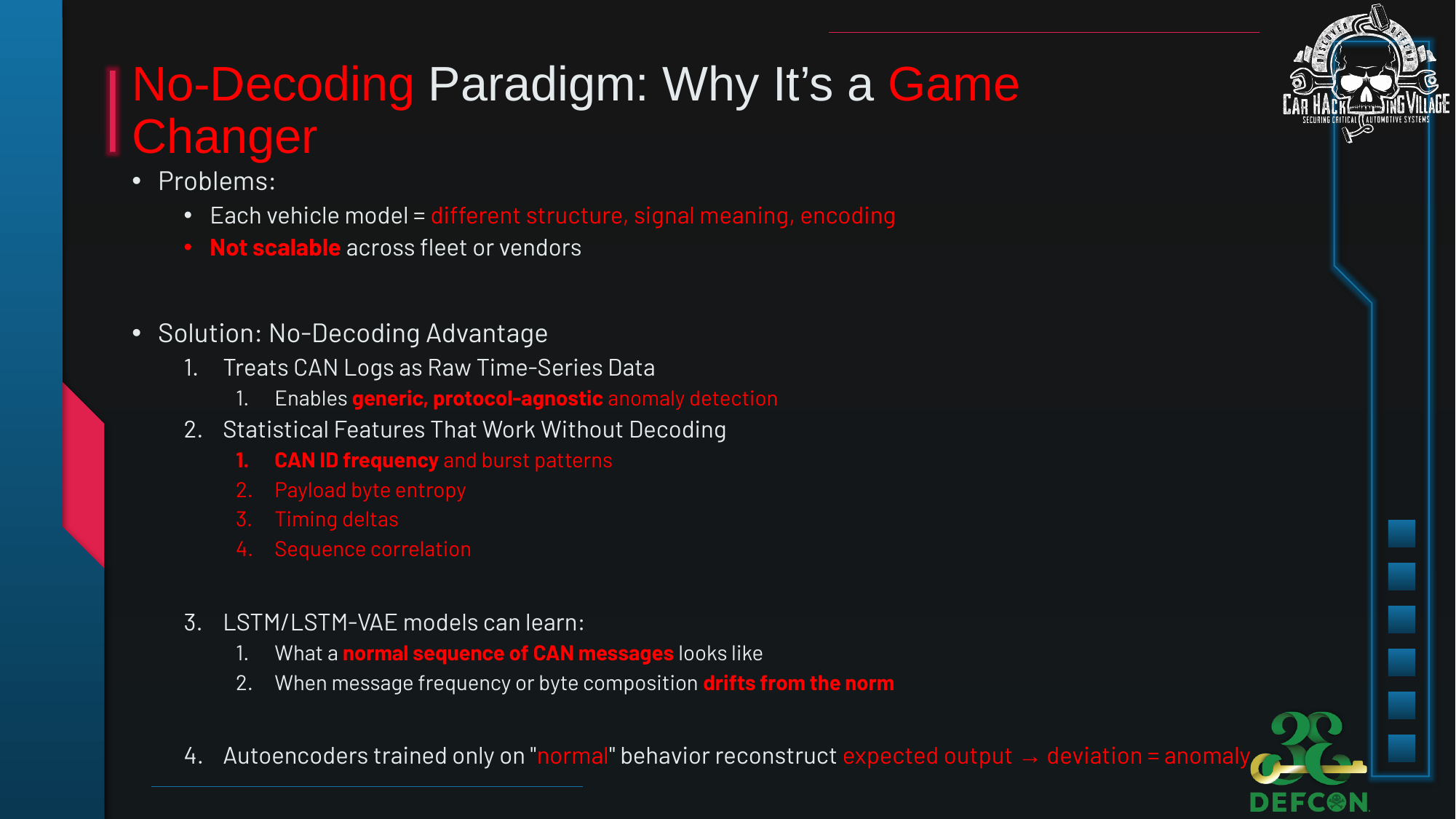

# No-Decoding Paradigm: Why It’s a Game Changer
Problems:
Each vehicle model = different structure, signal meaning, encoding
Not scalable across fleet or vendors

Solution: No-Decoding Advantage
Treats CAN Logs as Raw Time-Series Data
Enables generic, protocol-agnostic anomaly detection
Statistical Features That Work Without Decoding
CAN ID frequency and burst patterns
Payload byte entropy
Timing deltas
Sequence correlation

LSTM/LSTM-VAE models can learn:
What a normal sequence of CAN messages looks like
When message frequency or byte composition drifts from the norm

Autoencoders trained only on "normal" behavior reconstruct expected output → deviation = anomaly